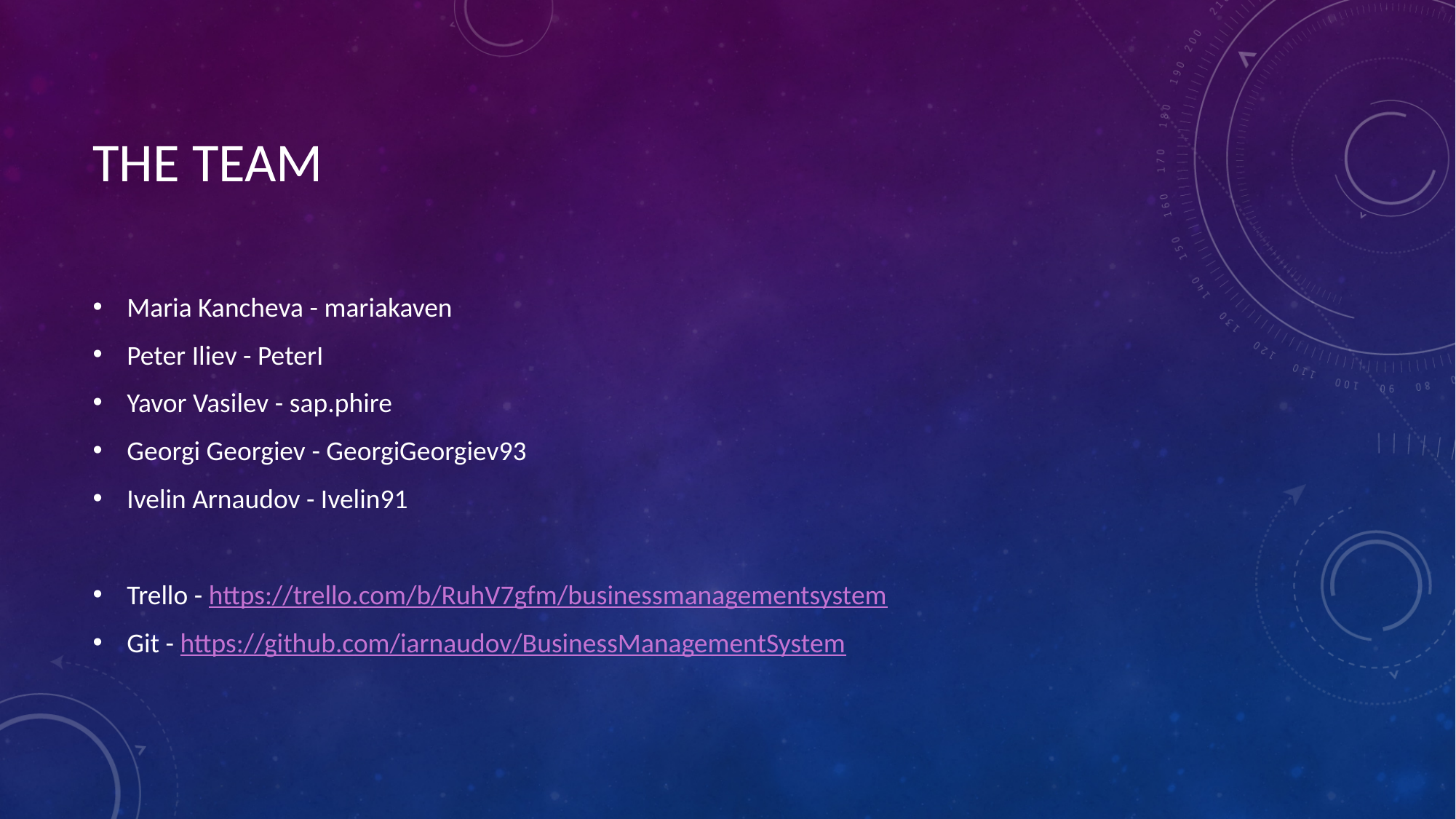

# The Team
Maria Kancheva - mariakaven
Peter Iliev - PeterI
Yavor Vasilev - sap.phire
Georgi Georgiev - GeorgiGeorgiev93
Ivelin Arnaudov - Ivelin91

Trello - https://trello.com/b/RuhV7gfm/businessmanagementsystem
Git - https://github.com/iarnaudov/BusinessManagementSystem